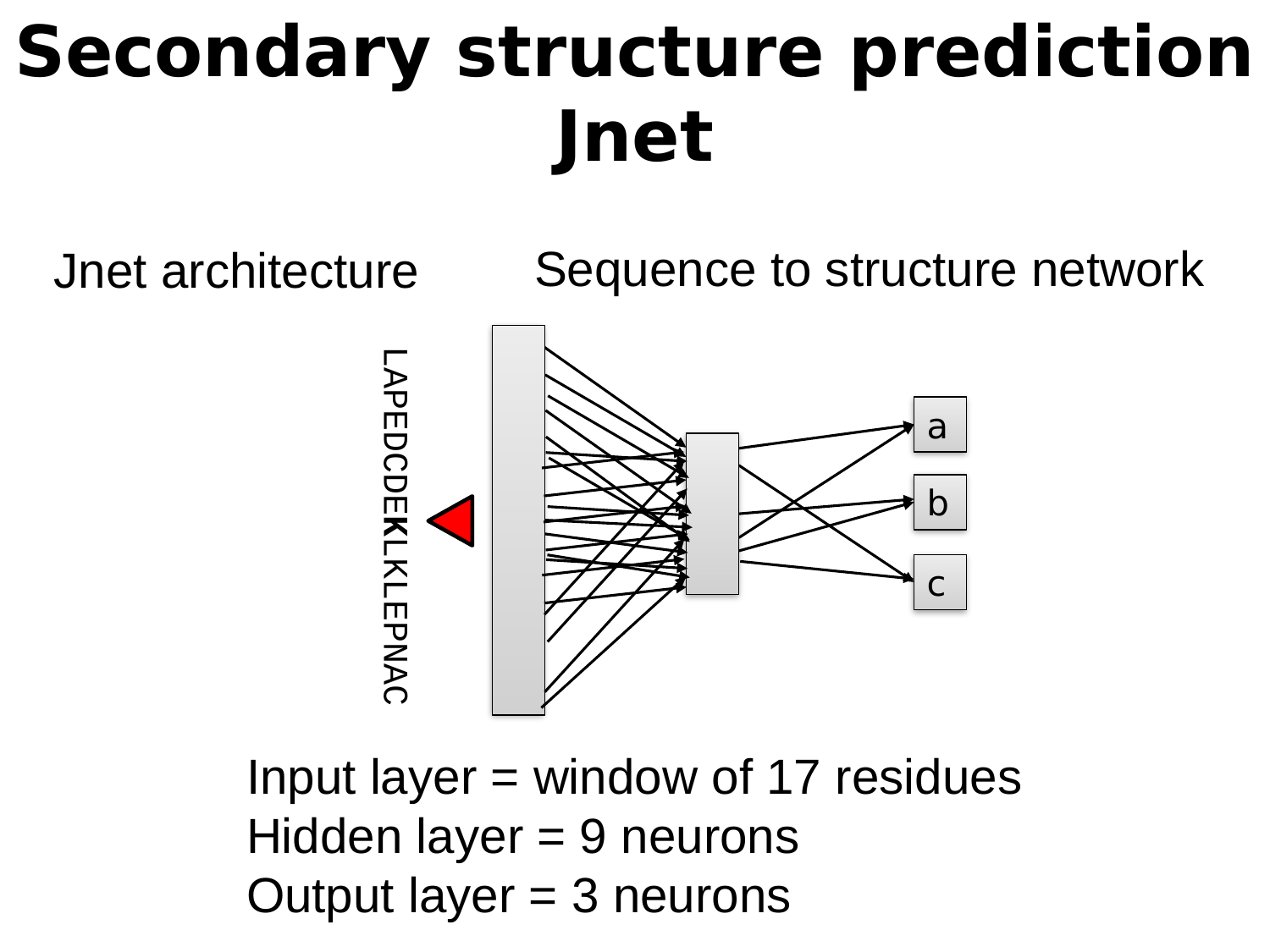

Secondary structure prediction
Jnet
Sequence to structure network
Jnet architecture

a

b

LAPEDCDEKLKLEPNAC
c
Input layer = window of 17 residues
Hidden layer = 9 neurons
Output layer = 3 neurons